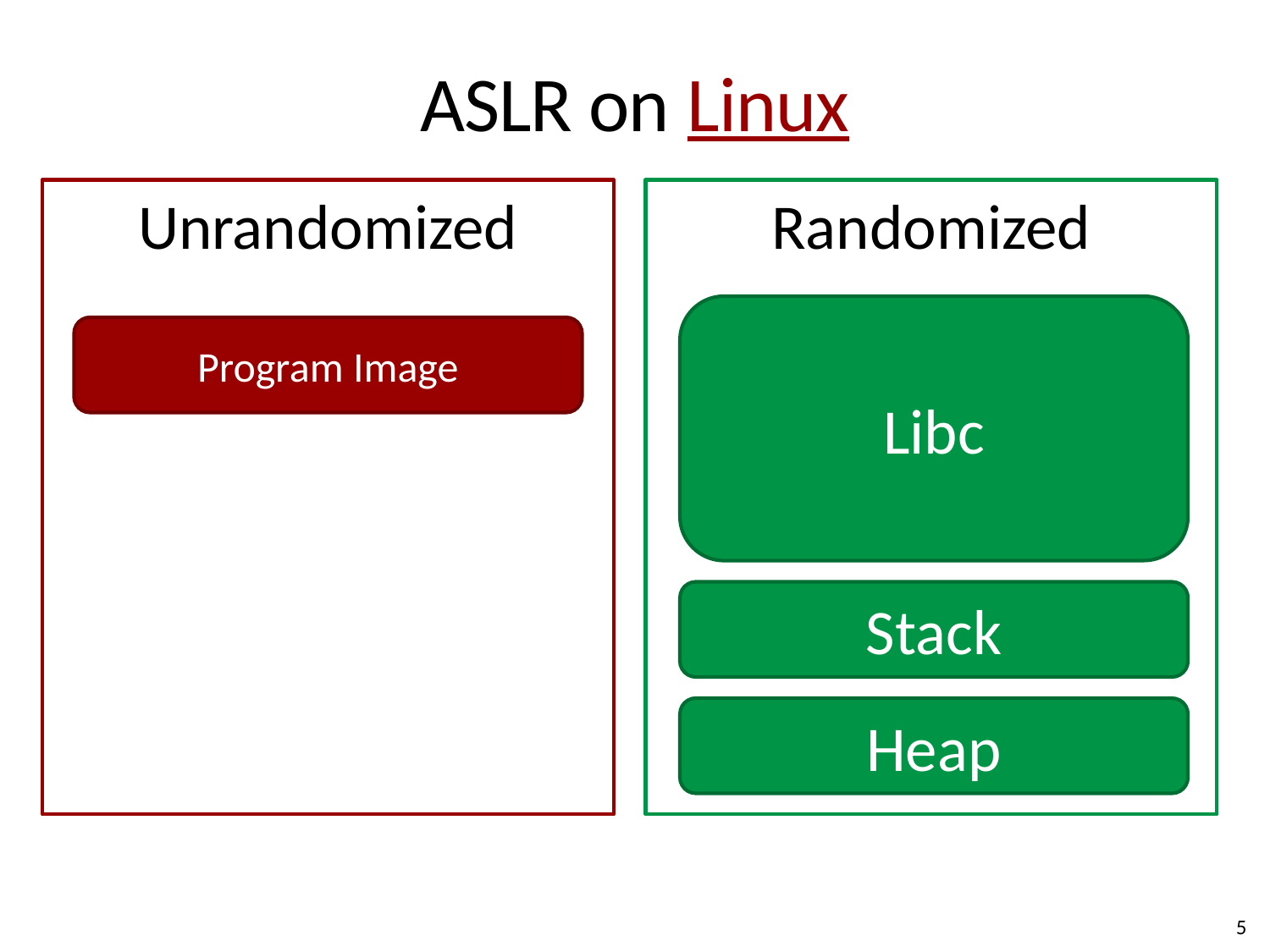

# ASLR on Linux
Unrandomized
Randomized

Libc
Program Image
Stack
Heap
5